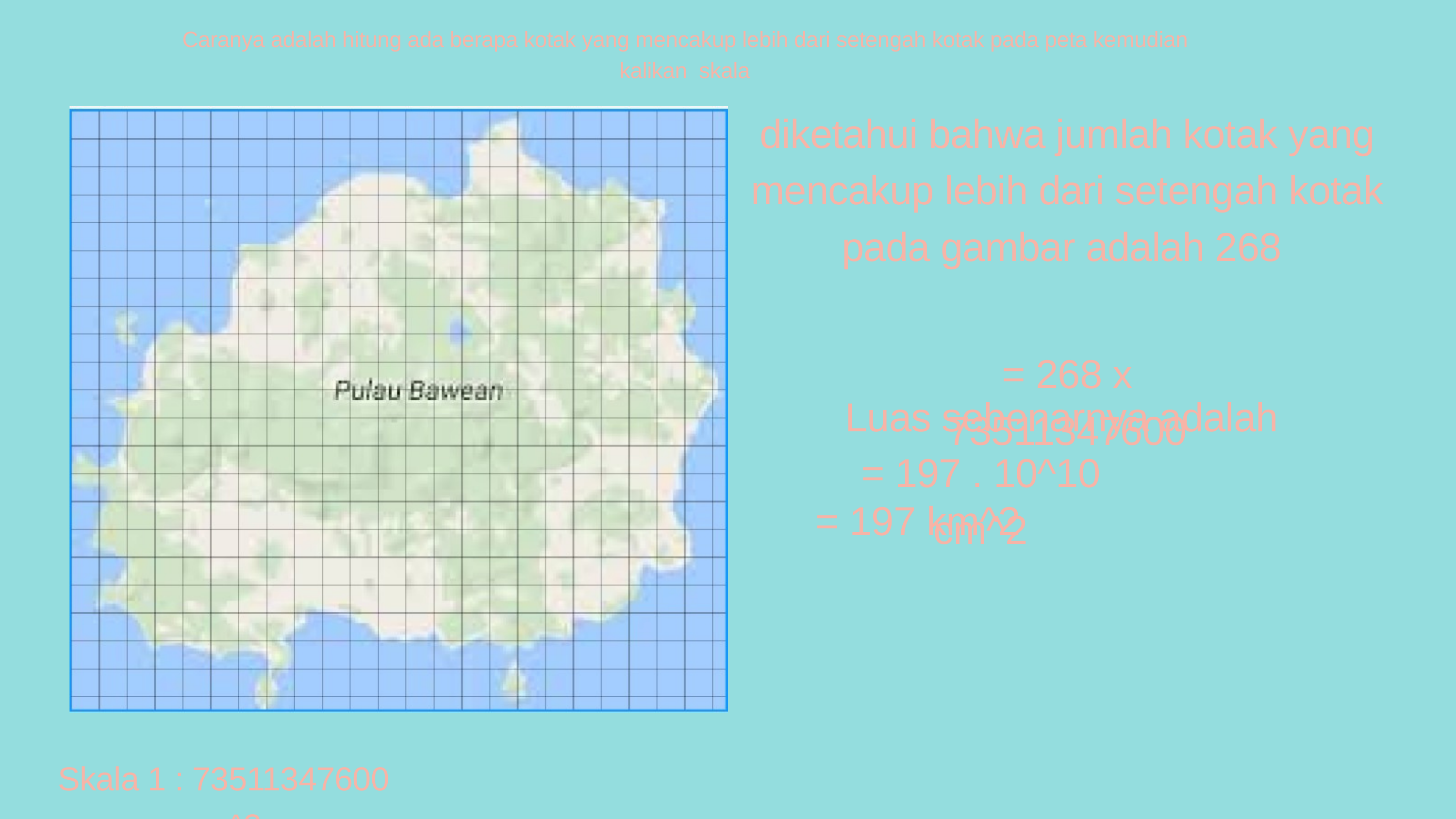

Caranya adalah hitung ada berapa kotak yang mencakup lebih dari setengah kotak pada peta kemudian kalikan  skala
diketahui bahwa jumlah kotak yang mencakup lebih dari setengah kotak pada gambar adalah 268

= 268 x 73511347600
Luas sebenarnya adalah

= 197 . 10^10 cm^2
= 197 km^2
Skala 1 : 73511347600 cm^2